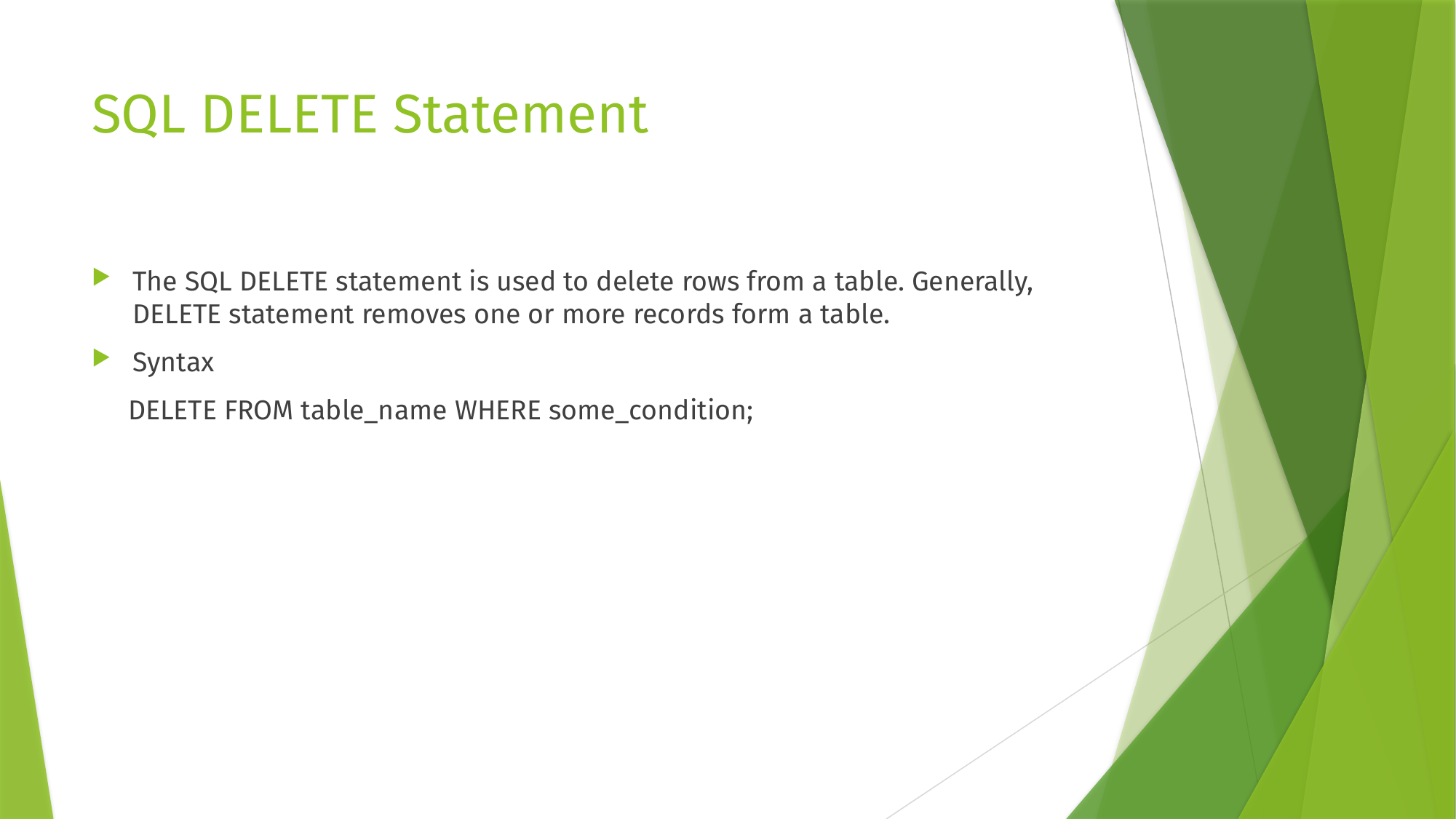

# SQL DELETE Statement
The SQL DELETE statement is used to delete rows from a table. Generally, DELETE statement removes one or more records form a table.
Syntax
     DELETE FROM table_name WHERE some_condition;